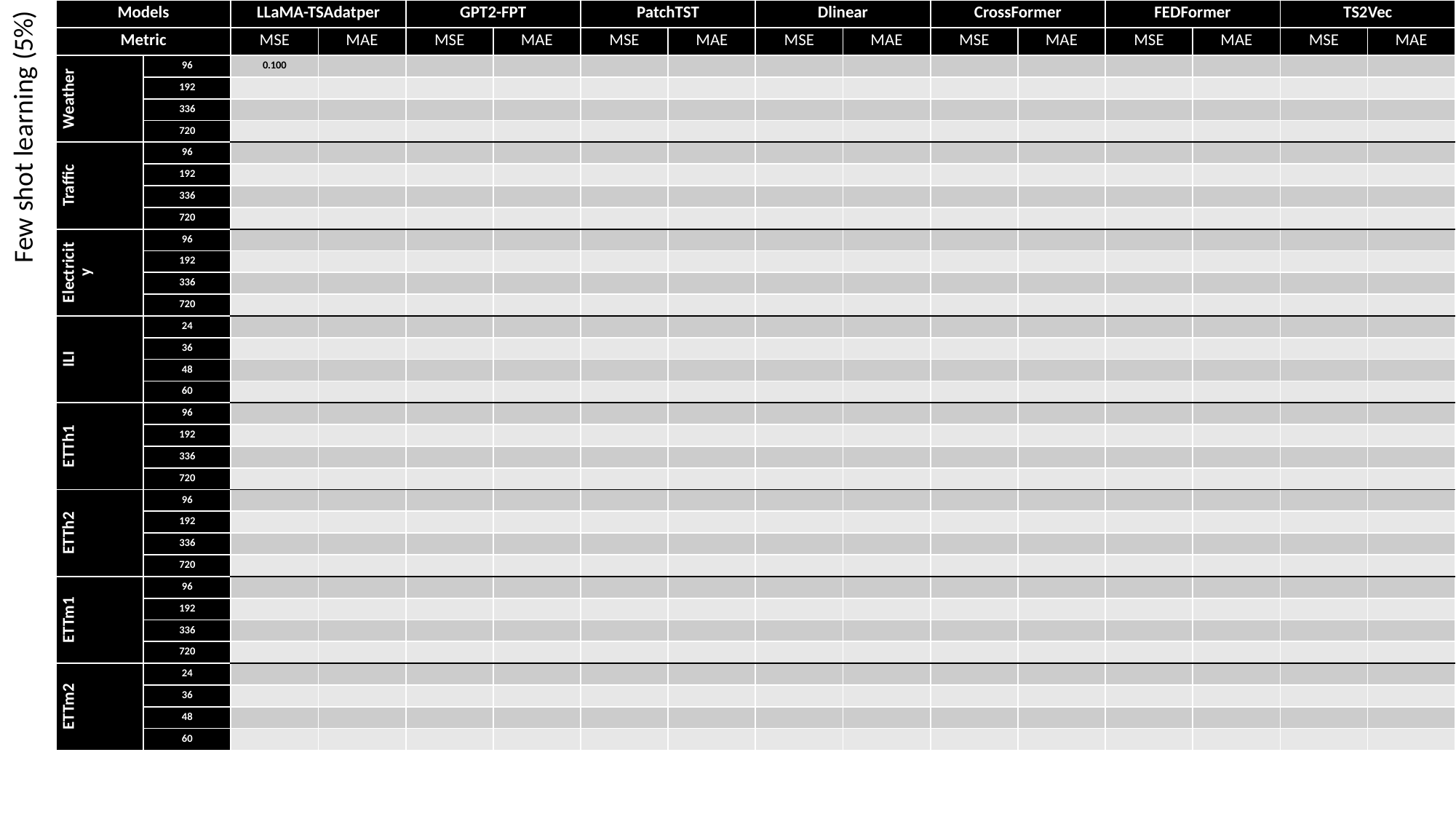

Few shot learning (5%)
| Models |  | LLaMA-TSAdatper |  | GPT2-FPT |  | PatchTST |  | Dlinear |  | CrossFormer |  | FEDFormer |  | TS2Vec |  |
| --- | --- | --- | --- | --- | --- | --- | --- | --- | --- | --- | --- | --- | --- | --- | --- |
| Metric |  | MSE | MAE | MSE | MAE | MSE | MAE | MSE | MAE | MSE | MAE | MSE | MAE | MSE | MAE |
| Weather | 96 | 0.100 |  |  |  |  |  |  |  |  |  |  |  |  |  |
| Experiments | 192 |  |  |  |  |  |  |  |  |  |  |  |  |  |  |
|  | 336 |  |  |  |  |  |  |  |  |  |  |  |  |  |  |
|  | 720 |  |  |  |  |  |  |  |  |  |  |  |  |  |  |
| Traffic | 96 |  |  |  |  |  |  |  |  |  |  |  |  |  |  |
| Experiments | 192 |  |  |  |  |  |  |  |  |  |  |  |  |  |  |
|  | 336 |  |  |  |  |  |  |  |  |  |  |  |  |  |  |
|  | 720 |  |  |  |  |  |  |  |  |  |  |  |  |  |  |
| Electricity | 96 |  |  |  |  |  |  |  |  |  |  |  |  |  |  |
| Experiments | 192 |  |  |  |  |  |  |  |  |  |  |  |  |  |  |
|  | 336 |  |  |  |  |  |  |  |  |  |  |  |  |  |  |
|  | 720 |  |  |  |  |  |  |  |  |  |  |  |  |  |  |
| ILI | 24 |  |  |  |  |  |  |  |  |  |  |  |  |  |  |
| Experiments | 36 |  |  |  |  |  |  |  |  |  |  |  |  |  |  |
|  | 48 |  |  |  |  |  |  |  |  |  |  |  |  |  |  |
|  | 60 |  |  |  |  |  |  |  |  |  |  |  |  |  |  |
| ETTh1 | 96 |  |  |  |  |  |  |  |  |  |  |  |  |  |  |
| Experiments | 192 |  |  |  |  |  |  |  |  |  |  |  |  |  |  |
|  | 336 |  |  |  |  |  |  |  |  |  |  |  |  |  |  |
|  | 720 |  |  |  |  |  |  |  |  |  |  |  |  |  |  |
| ETTh2 | 96 |  |  |  |  |  |  |  |  |  |  |  |  |  |  |
| Experiments | 192 |  |  |  |  |  |  |  |  |  |  |  |  |  |  |
|  | 336 |  |  |  |  |  |  |  |  |  |  |  |  |  |  |
|  | 720 |  |  |  |  |  |  |  |  |  |  |  |  |  |  |
| ETTm1 | 96 |  |  |  |  |  |  |  |  |  |  |  |  |  |  |
| Experiments | 192 |  |  |  |  |  |  |  |  |  |  |  |  |  |  |
|  | 336 |  |  |  |  |  |  |  |  |  |  |  |  |  |  |
|  | 720 |  |  |  |  |  |  |  |  |  |  |  |  |  |  |
| ETTm2 | 24 |  |  |  |  |  |  |  |  |  |  |  |  |  |  |
| Experiments | 36 |  |  |  |  |  |  |  |  |  |  |  |  |  |  |
|  | 48 |  |  |  |  |  |  |  |  |  |  |  |  |  |  |
|  | 60 |  |  |  |  |  |  |  |  |  |  |  |  |  |  |